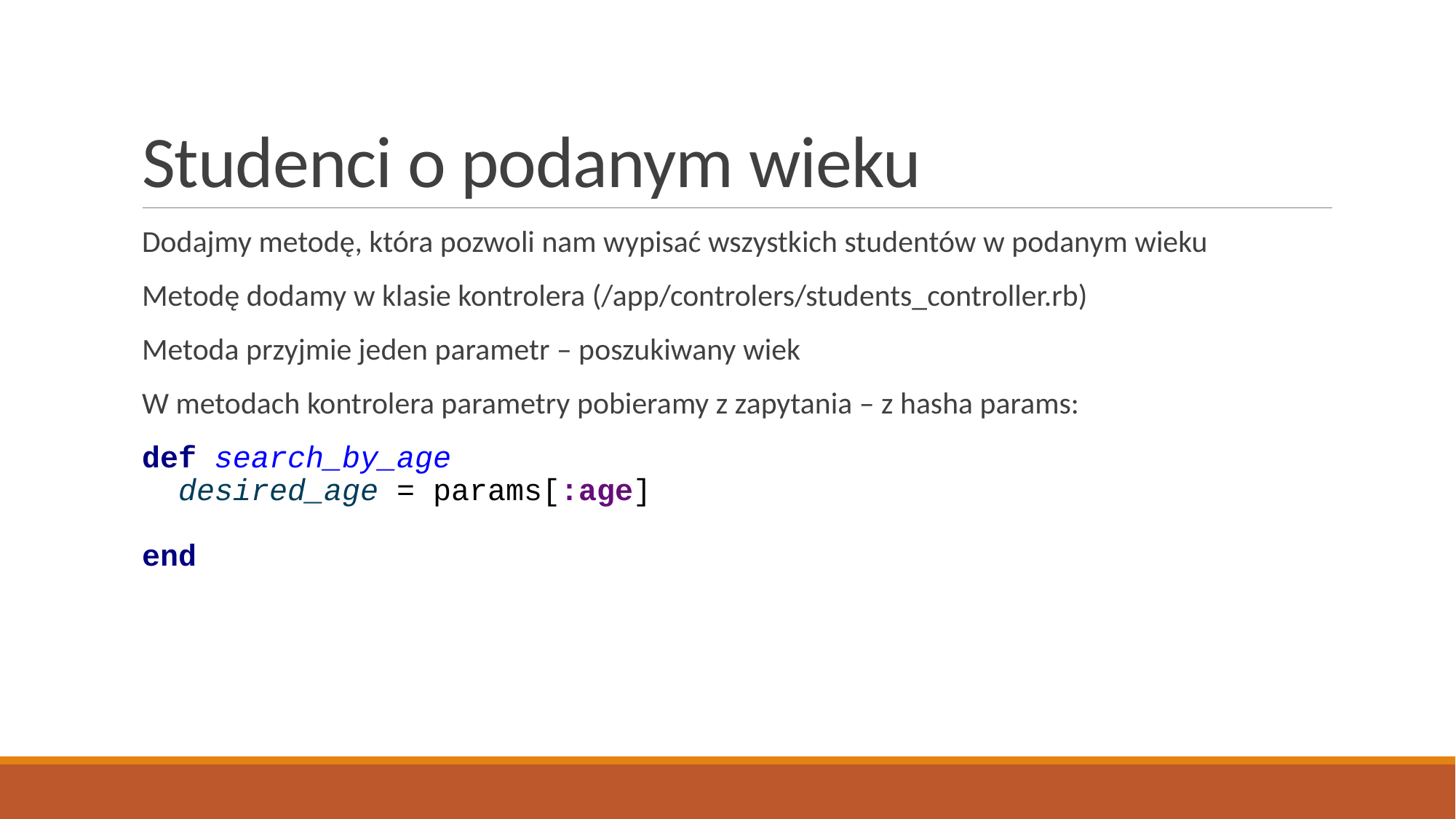

# Studenci o podanym wieku
Dodajmy metodę, która pozwoli nam wypisać wszystkich studentów w podanym wieku
Metodę dodamy w klasie kontrolera (/app/controlers/students_controller.rb)
Metoda przyjmie jeden parametr – poszukiwany wiek
W metodach kontrolera parametry pobieramy z zapytania – z hasha params:
def search_by_age
  desired_age = params[:age]
end